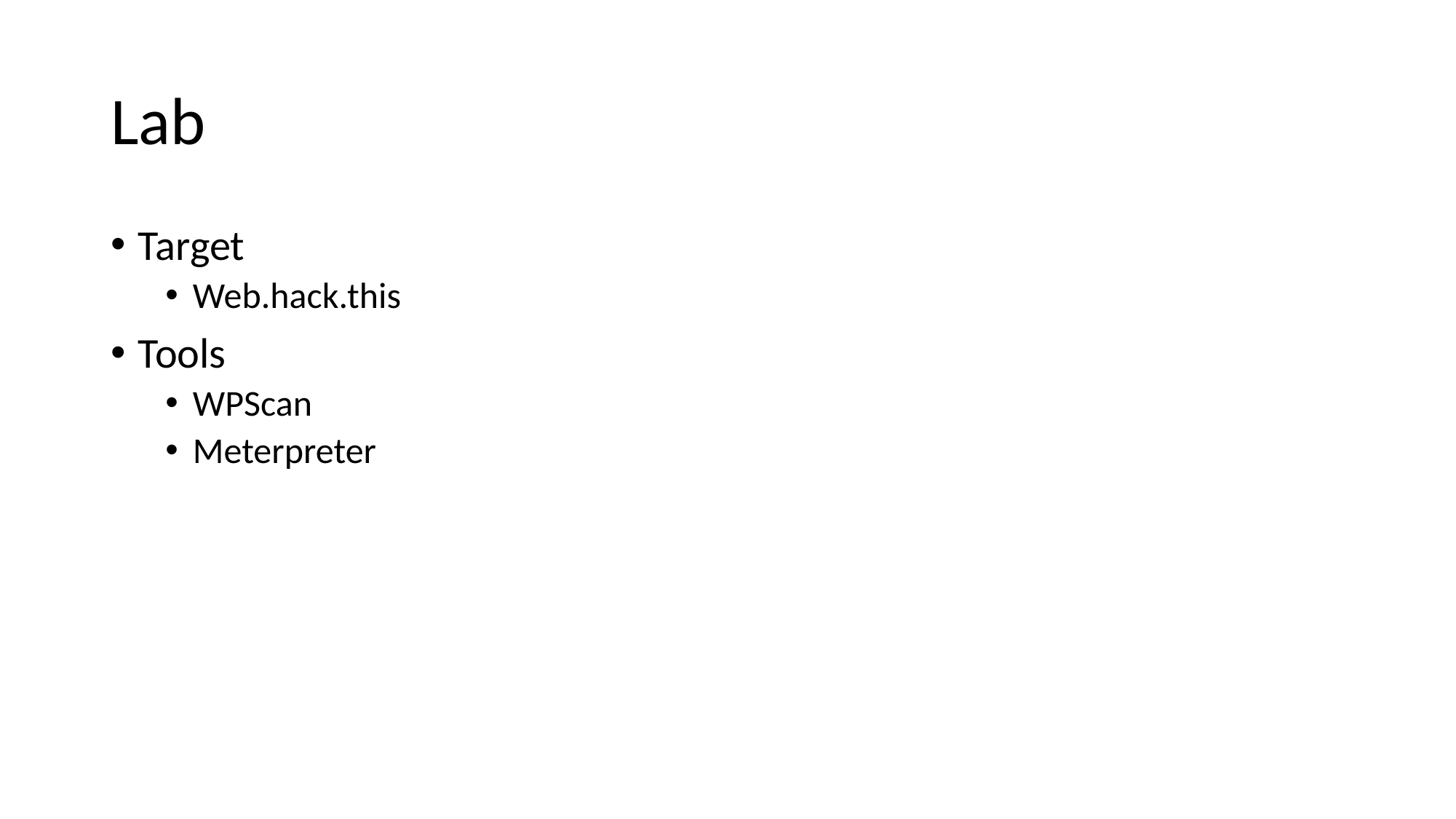

# Lab
Target
Web.hack.this
Tools
WPScan
Meterpreter